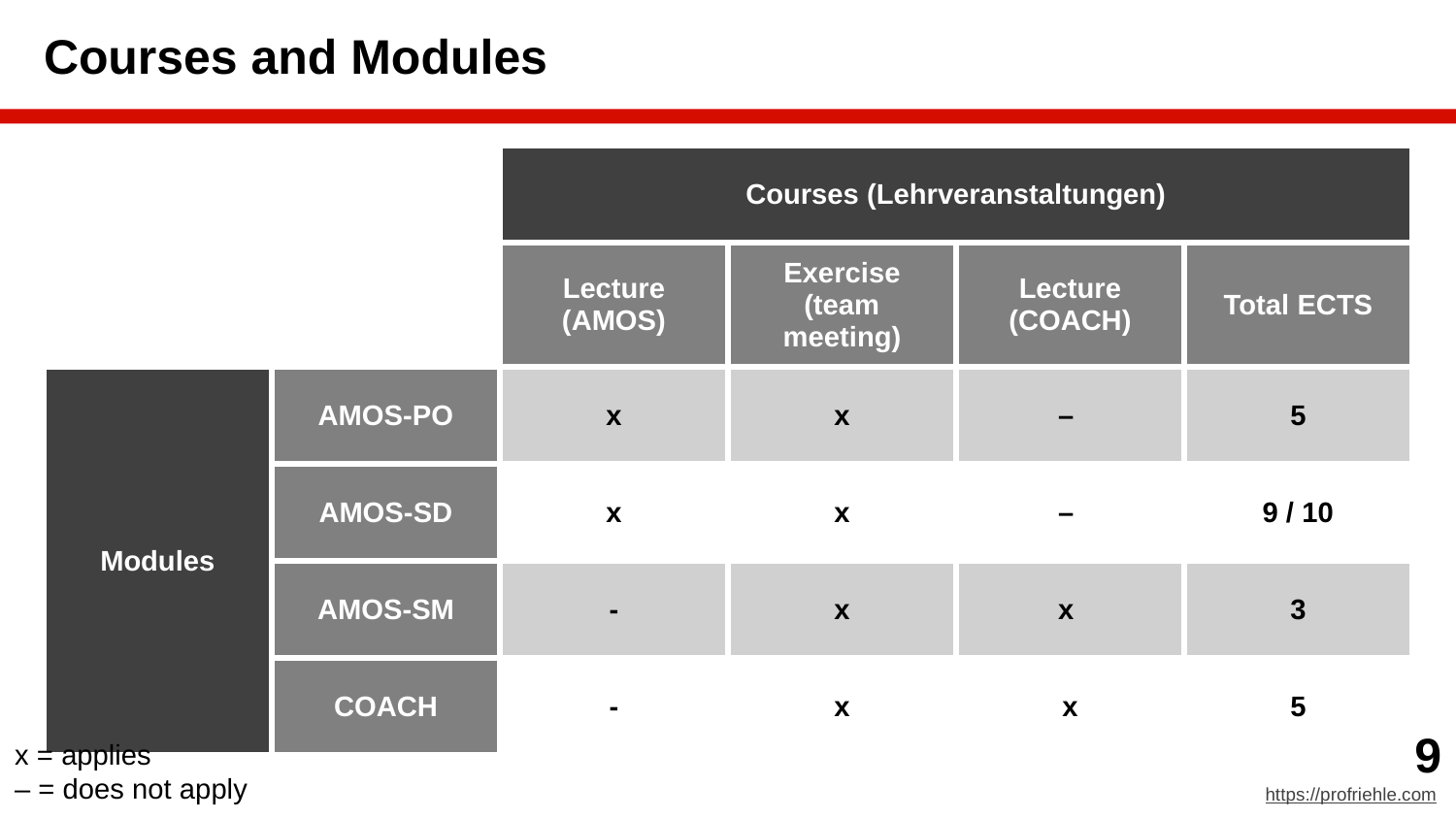

# Courses and Modules
|  |  | Courses (Lehrveranstaltungen) |  |  |  |
| --- | --- | --- | --- | --- | --- |
|  |  | Lecture (AMOS) | Exercise (team meeting) | Lecture (COACH) | Total ECTS |
| Modules | AMOS-PO | x | x | – | 5 |
|  | AMOS-SD | x | x | – | 9 / 10 |
|  | AMOS-SM | - | x | x | 3 |
|  | COACH | - | x | x | 5 |
x = applies
– = does not apply
9
https://profriehle.com